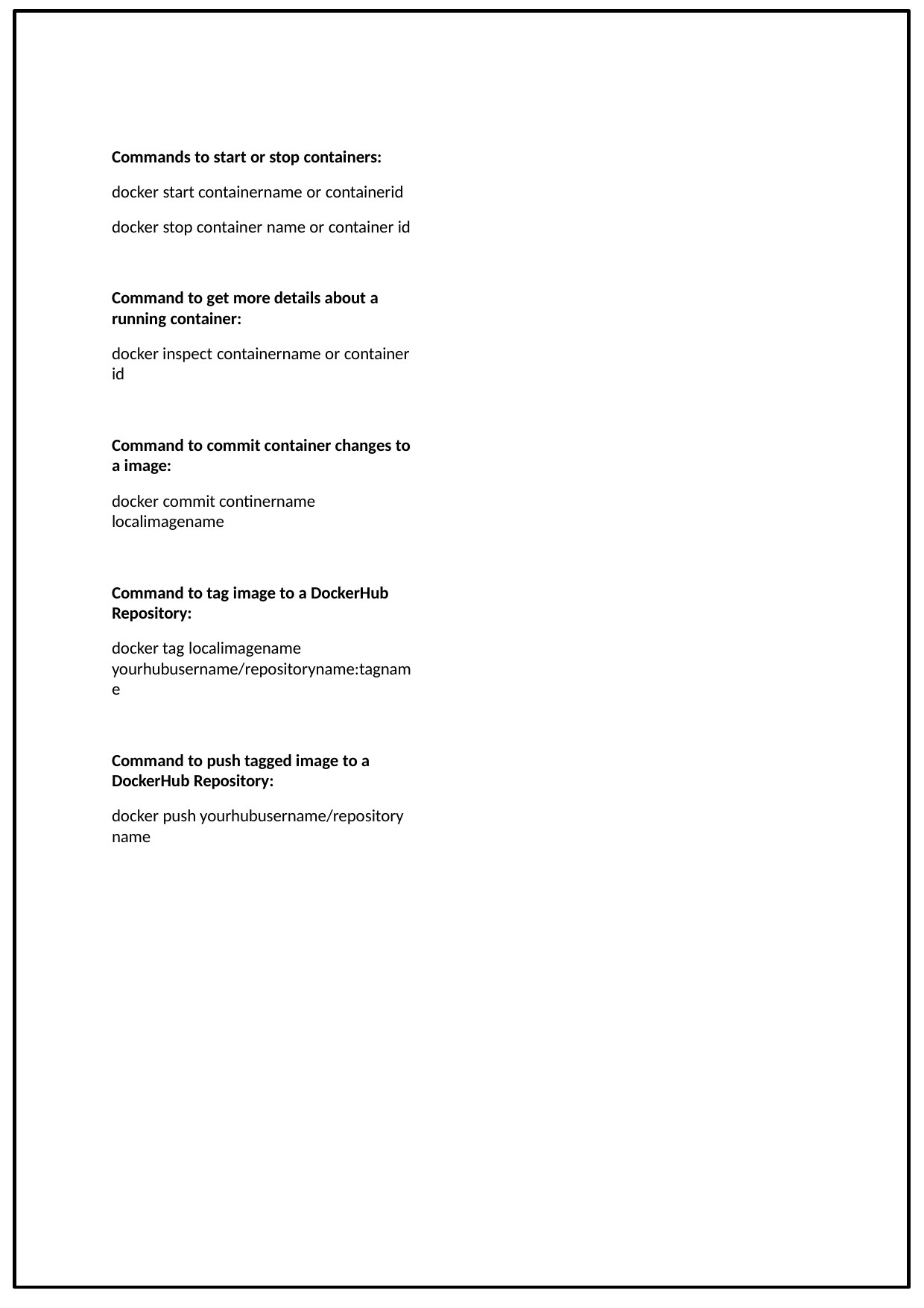

Commands to start or stop containers:
docker start containername or containerid  docker stop container name or container id

Command to get more details about a running container:
docker inspect containername or container id

Command to commit container changes to a image:
docker commit continername localimagename

Command to tag image to a DockerHub Repository:
docker tag localimagename yourhubusername/repositoryname:tagname

Command to push tagged image to a DockerHub Repository:
docker push yourhubusername/repository name